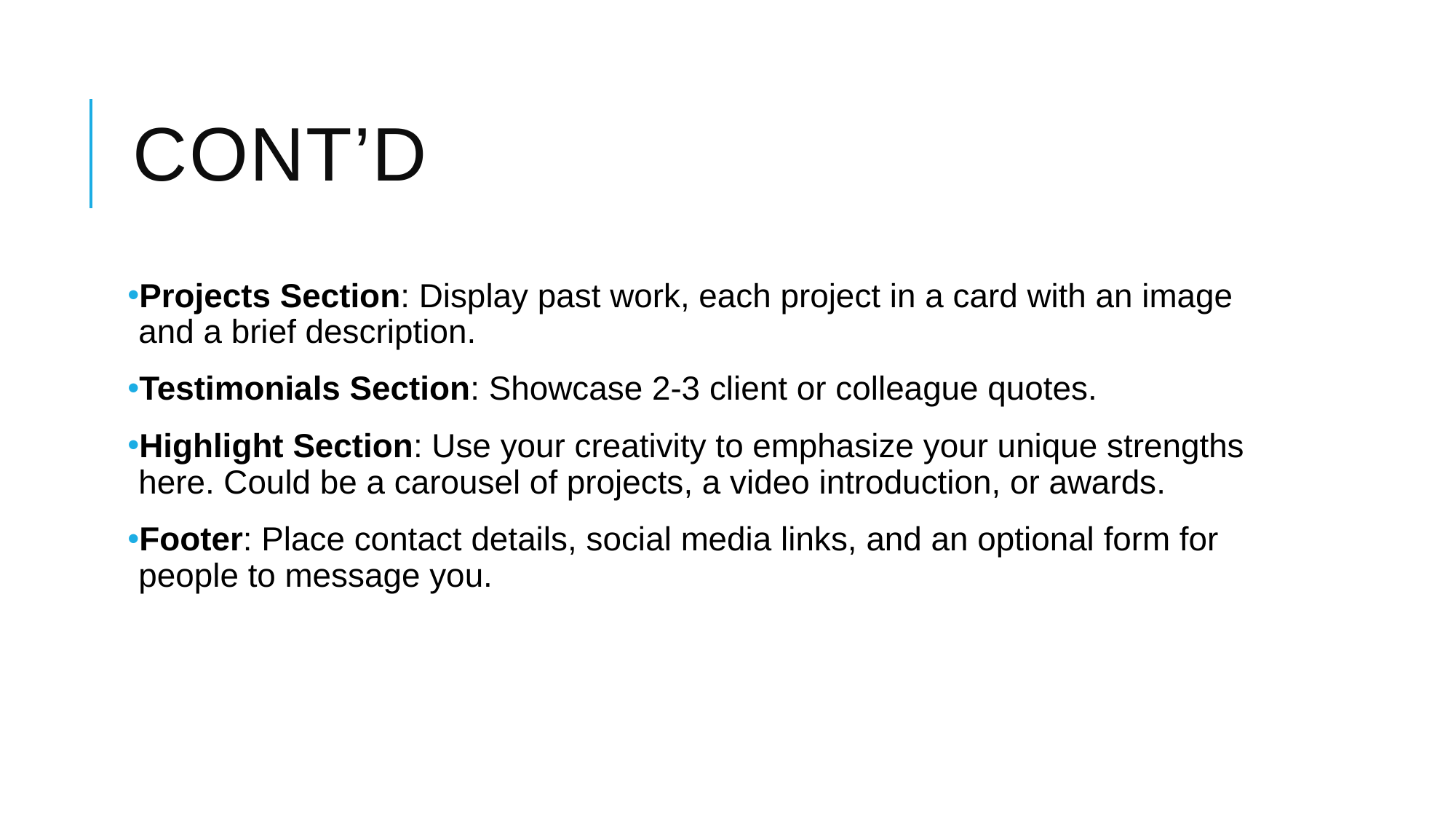

# Cont’d
Projects Section: Display past work, each project in a card with an image and a brief description.
Testimonials Section: Showcase 2-3 client or colleague quotes.
Highlight Section: Use your creativity to emphasize your unique strengths here. Could be a carousel of projects, a video introduction, or awards.
Footer: Place contact details, social media links, and an optional form for people to message you.